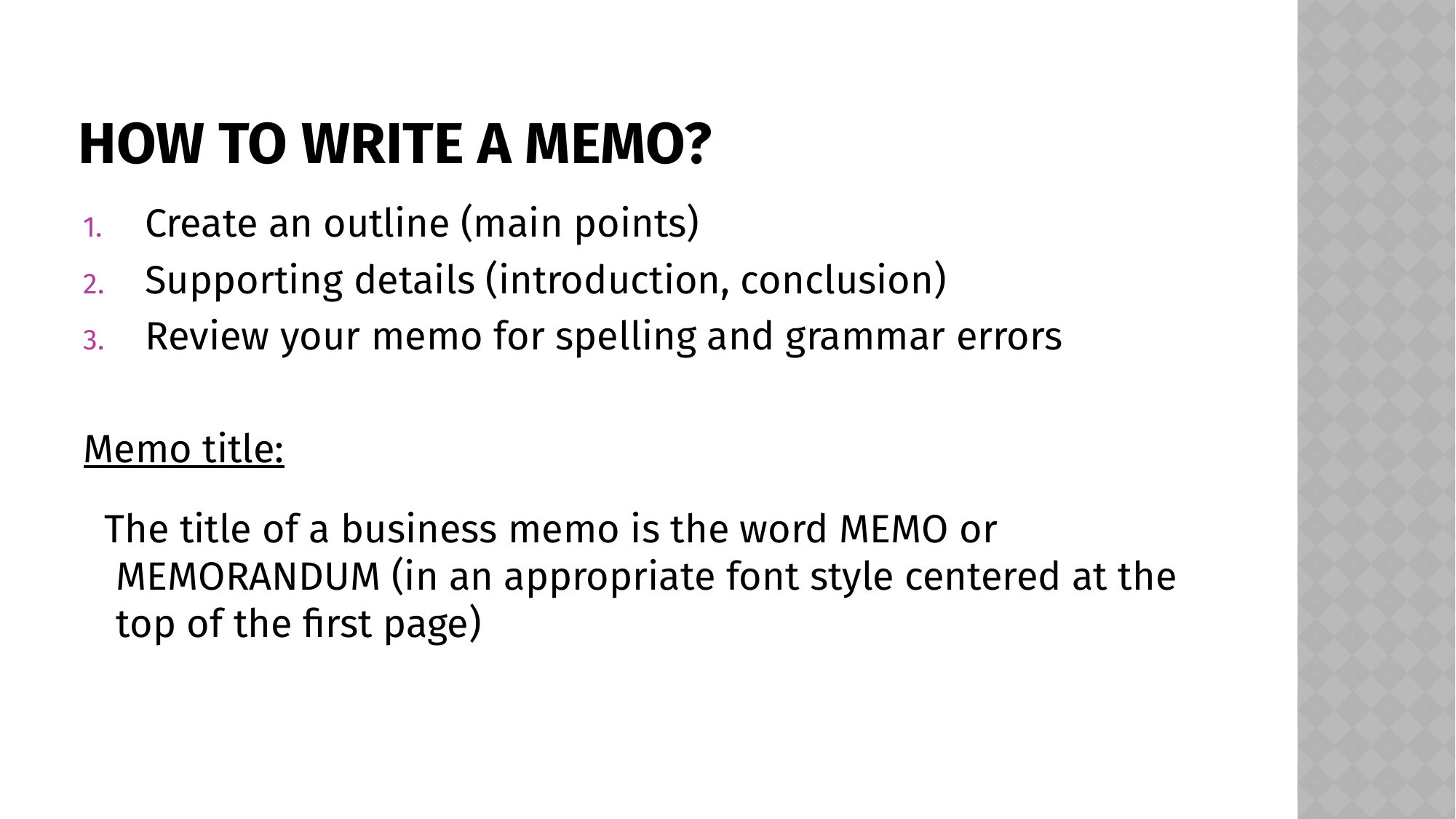

# How to write a memo?
Create an outline (main points)
Supporting details (introduction, conclusion)
Review your memo for spelling and grammar errors

Memo title:

  The title of a business memo is the word MEMO or MEMORANDUM (in an appropriate font style centered at the top of the first page)